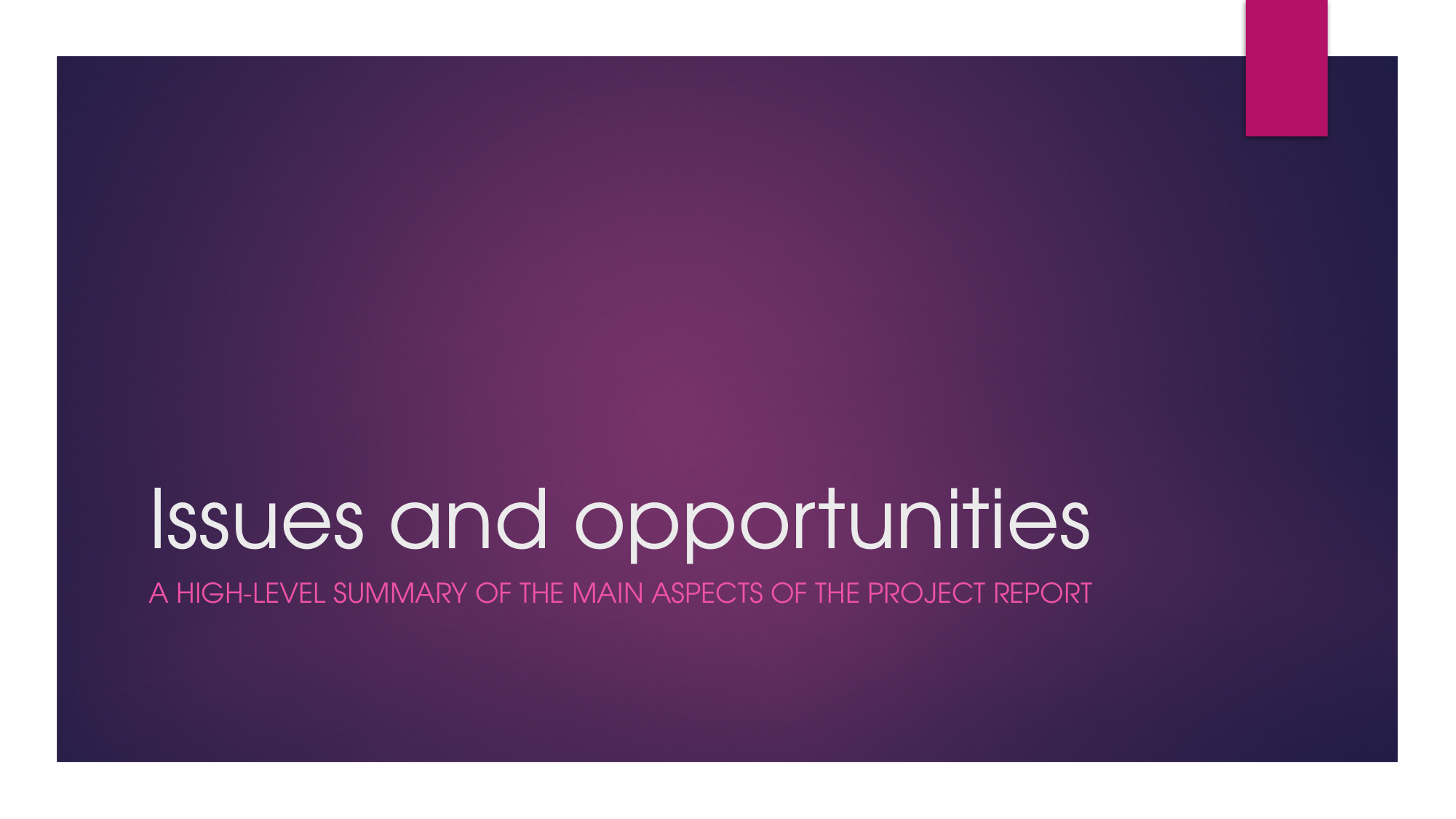

# Issues and opportunities
a high-level summary of the main aspects of the project report